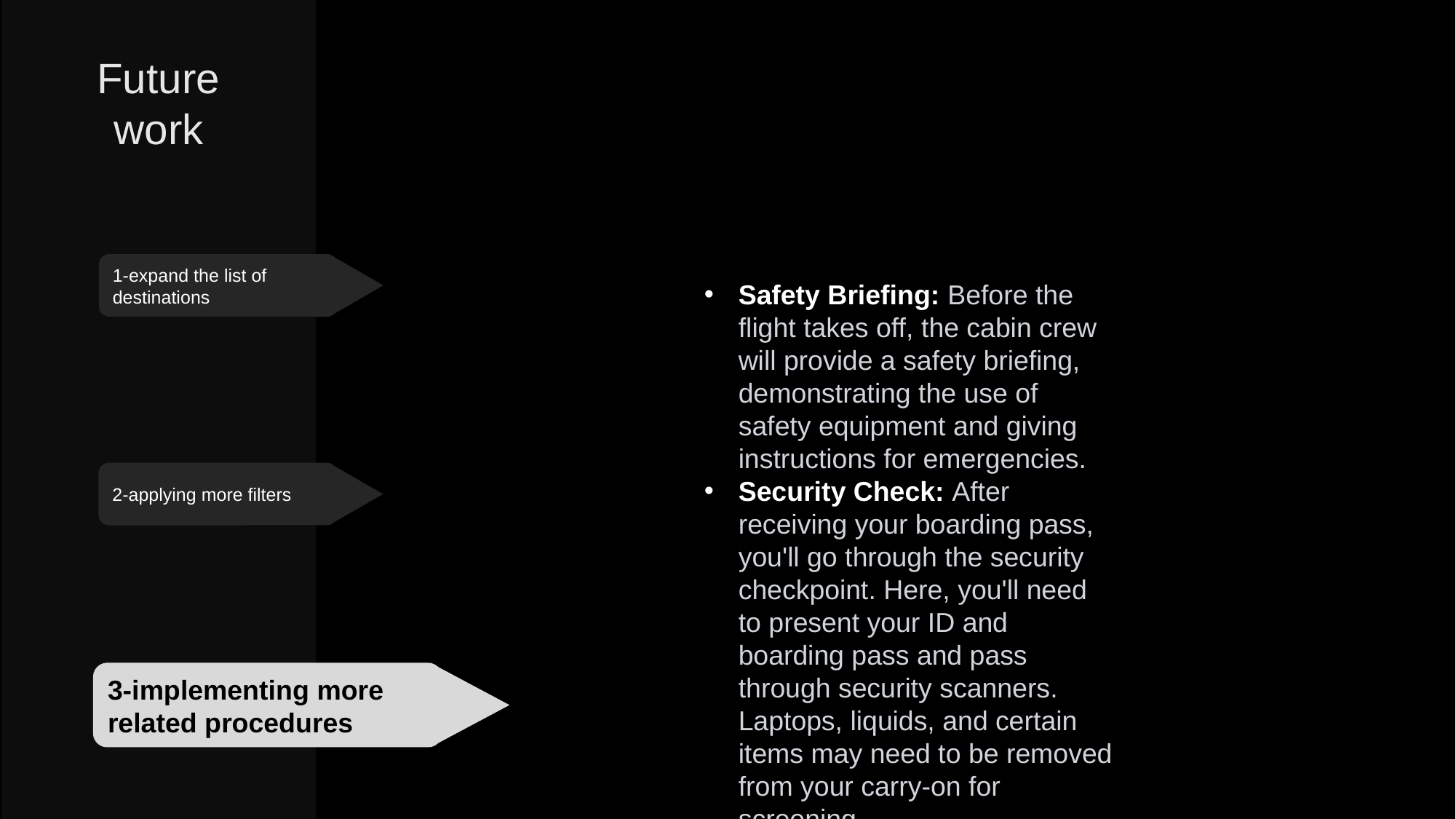

Some airlines offer even further filters on the flights and the flight preparation to include all the changes that the clients wants to make
We can also apply these new filters depending on the airline company because the filters may differentiate between a company and another

Future work
1-expand the list of destinations

Safety Briefing: Before the flight takes off, the cabin crew will provide a safety briefing, demonstrating the use of safety equipment and giving instructions for emergencies.
Security Check: After receiving your boarding pass, you'll go through the security checkpoint. Here, you'll need to present your ID and boarding pass and pass through security scanners. Laptops, liquids, and certain items may need to be removed from your carry-on for screening.
2-applying more filters

3-implementing more related procedures

3-implementing more related procedures